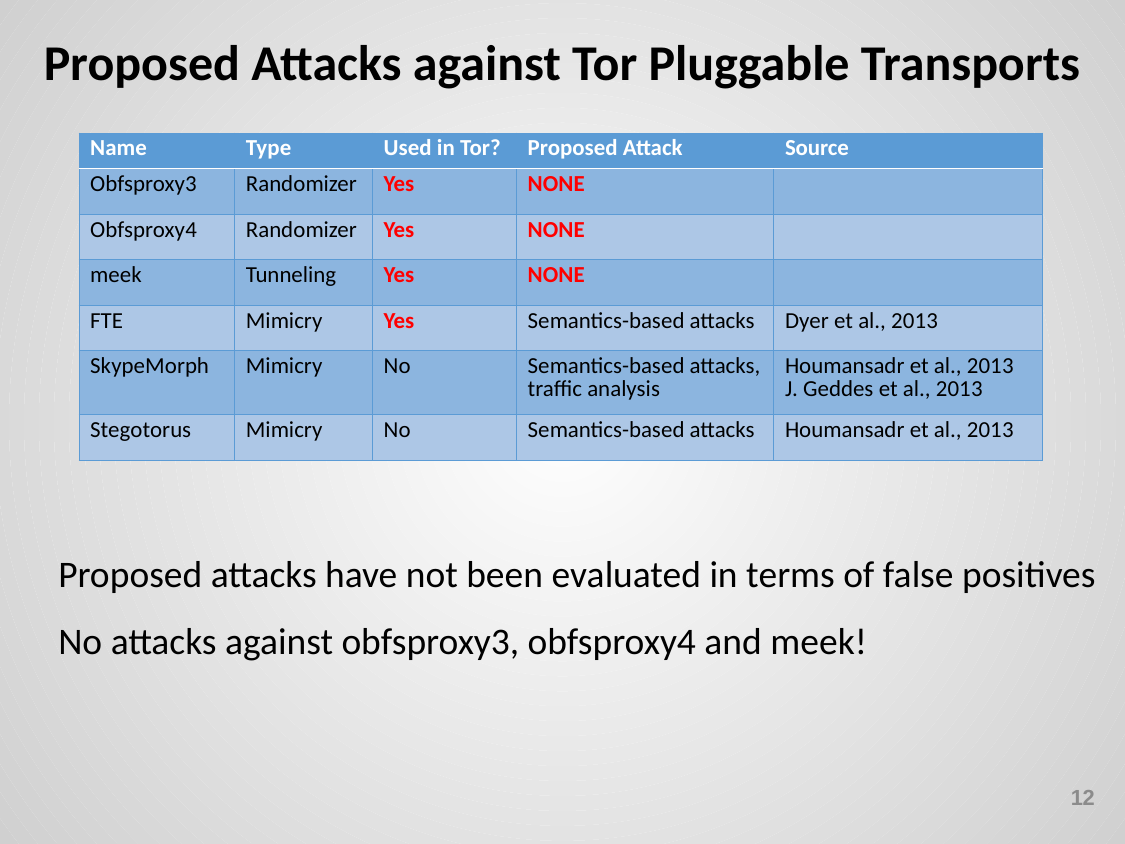

Proposed Attacks against Tor Pluggable Transports
| Name | Type | Used in Tor? | Proposed Attack | Source |
| --- | --- | --- | --- | --- |
| Obfsproxy3 | Randomizer | Yes | NONE |  |
| Obfsproxy4 | Randomizer | Yes | NONE |  |
| meek | Tunneling | Yes | NONE |  |
| FTE | Mimicry | Yes | Semantics-based attacks | Dyer et al., 2013 |
| SkypeMorph | Mimicry | No | Semantics-based attacks, traffic analysis | Houmansadr et al., 2013 J. Geddes et al., 2013 |
| Stegotorus | Mimicry | No | Semantics-based attacks | Houmansadr et al., 2013 |
Proposed attacks have not been evaluated in terms of false positives
No attacks against obfsproxy3, obfsproxy4 and meek!

12